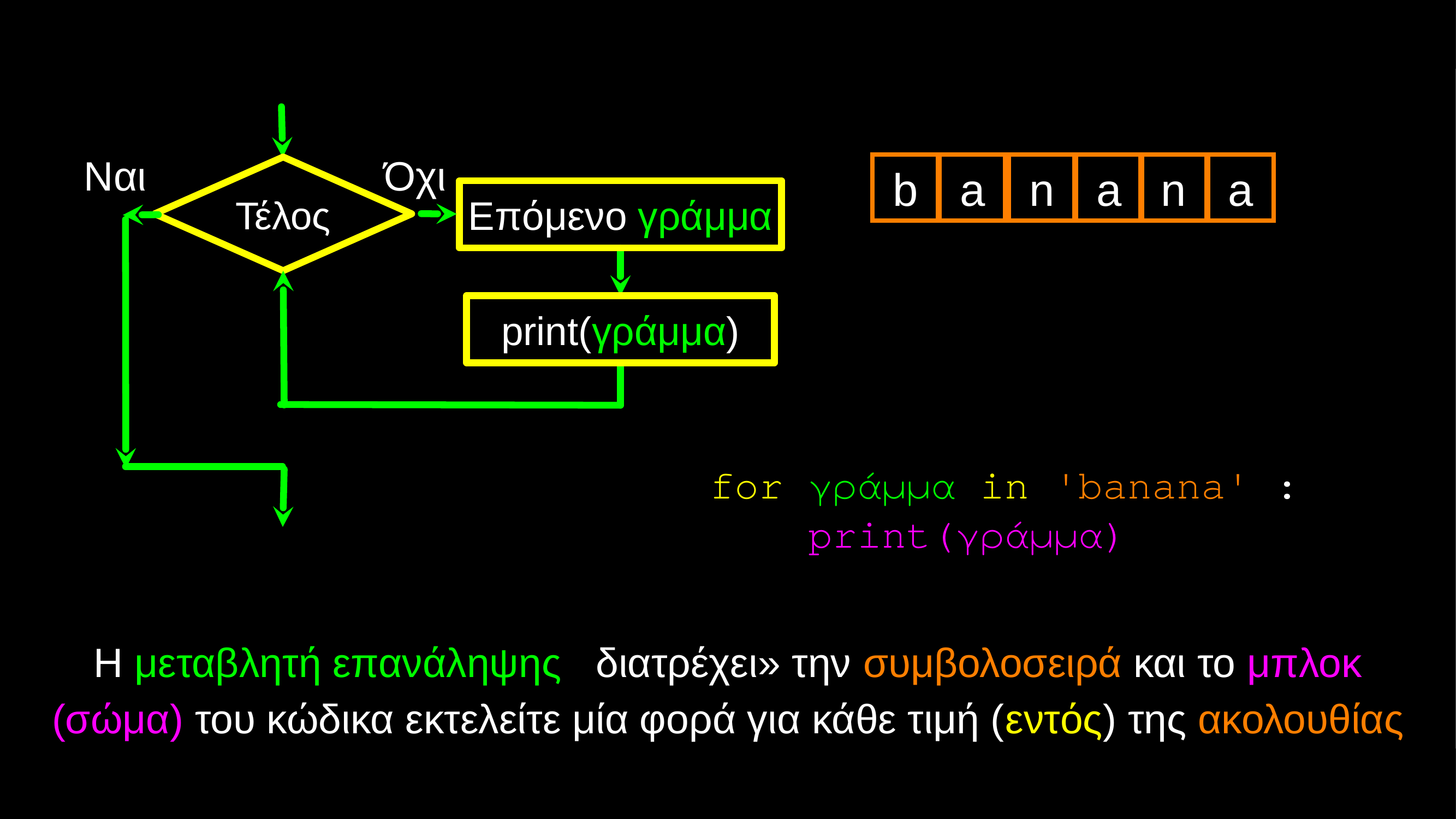

Ναι
Όχι
b
a
n
a
n
a
Τέλος
Επόμενο γράμμα
print(γράμμα)
for γράμμα in 'banana' :
    print(γράμμα)
Η μεταβλητή επανάληψης «διατρέχει» την συμβολοσειρά και το μπλοκ (σώμα) του κώδικα εκτελείτε μία φορά για κάθε τιμή (εντός) της ακολουθίας